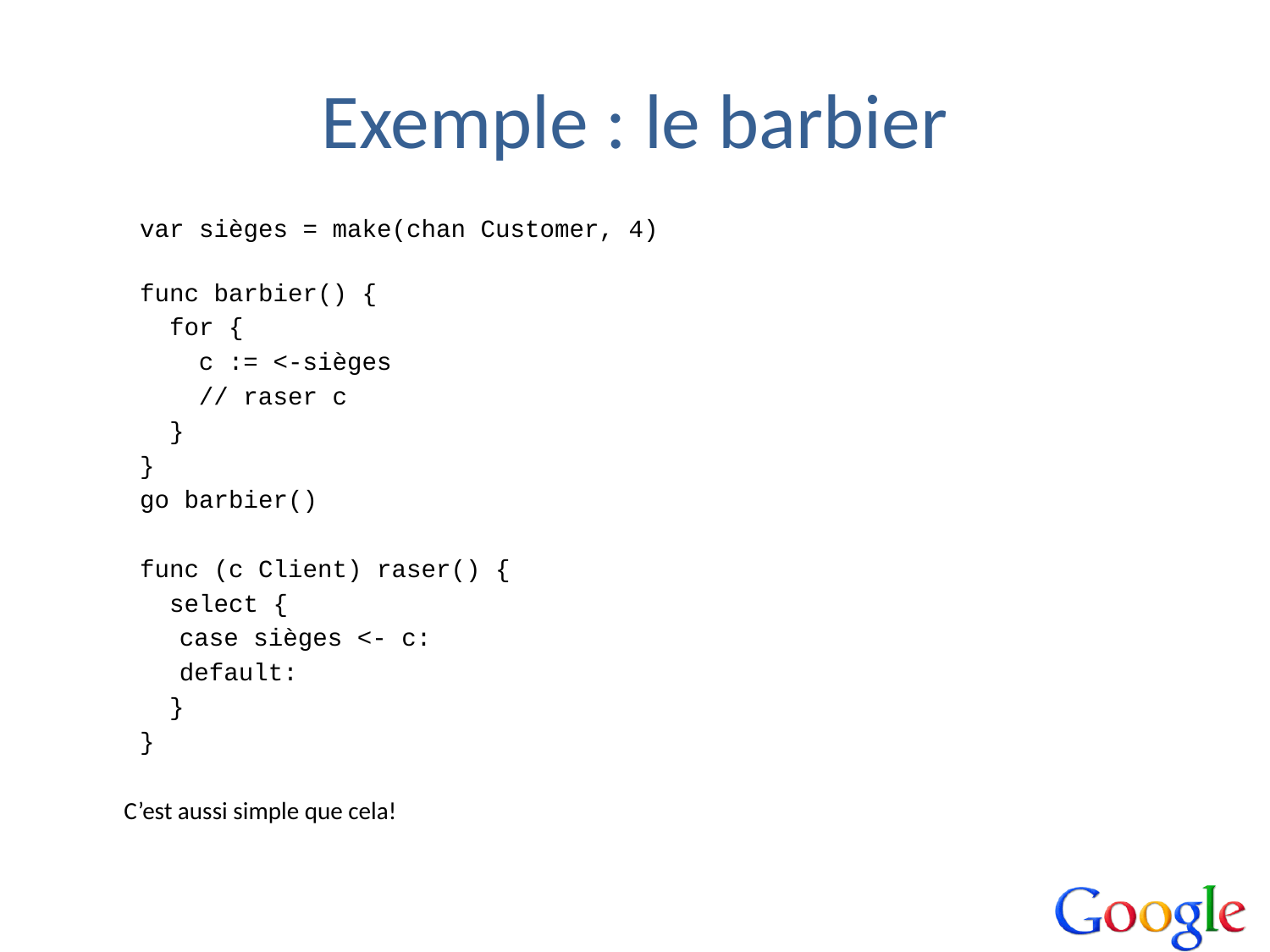

# Exemple : le barbier
var sièges = make(chan Customer, 4)
func barbier() {
  for {
    c := <-sièges
    // raser c
  }
}
go barbier()

func (c Client) raser() {
  select {
  	case sièges <- c:
  	default:
  }
}

	C’est aussi simple que cela!